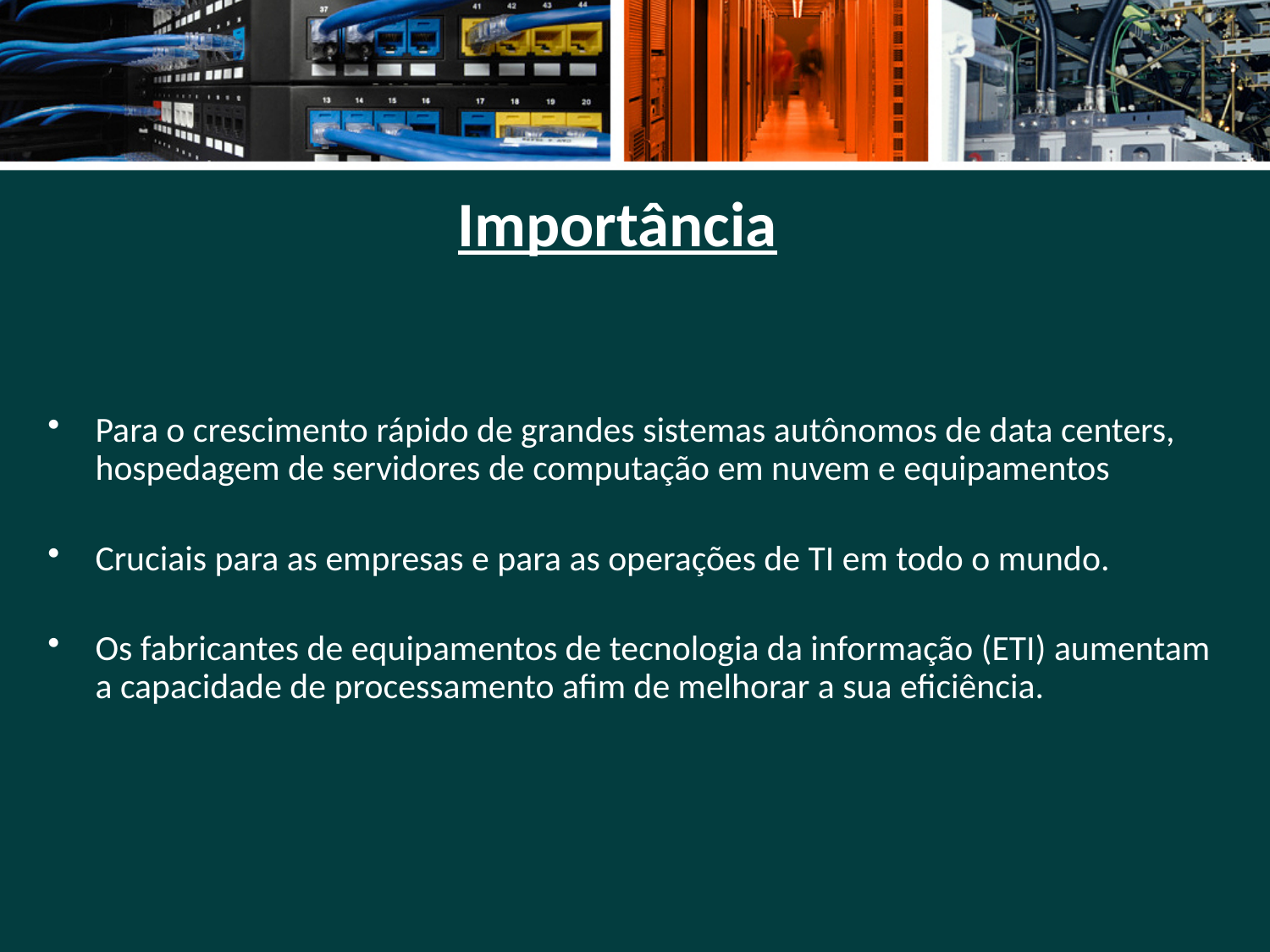

# Importância

Para o crescimento rápido de grandes sistemas autônomos de data centers, hospedagem de servidores de computação em nuvem e equipamentos

Cruciais para as empresas e para as operações de TI em todo o mundo.

Os fabricantes de equipamentos de tecnologia da informação (ETI) aumentam a capacidade de processamento afim de melhorar a sua eficiência.